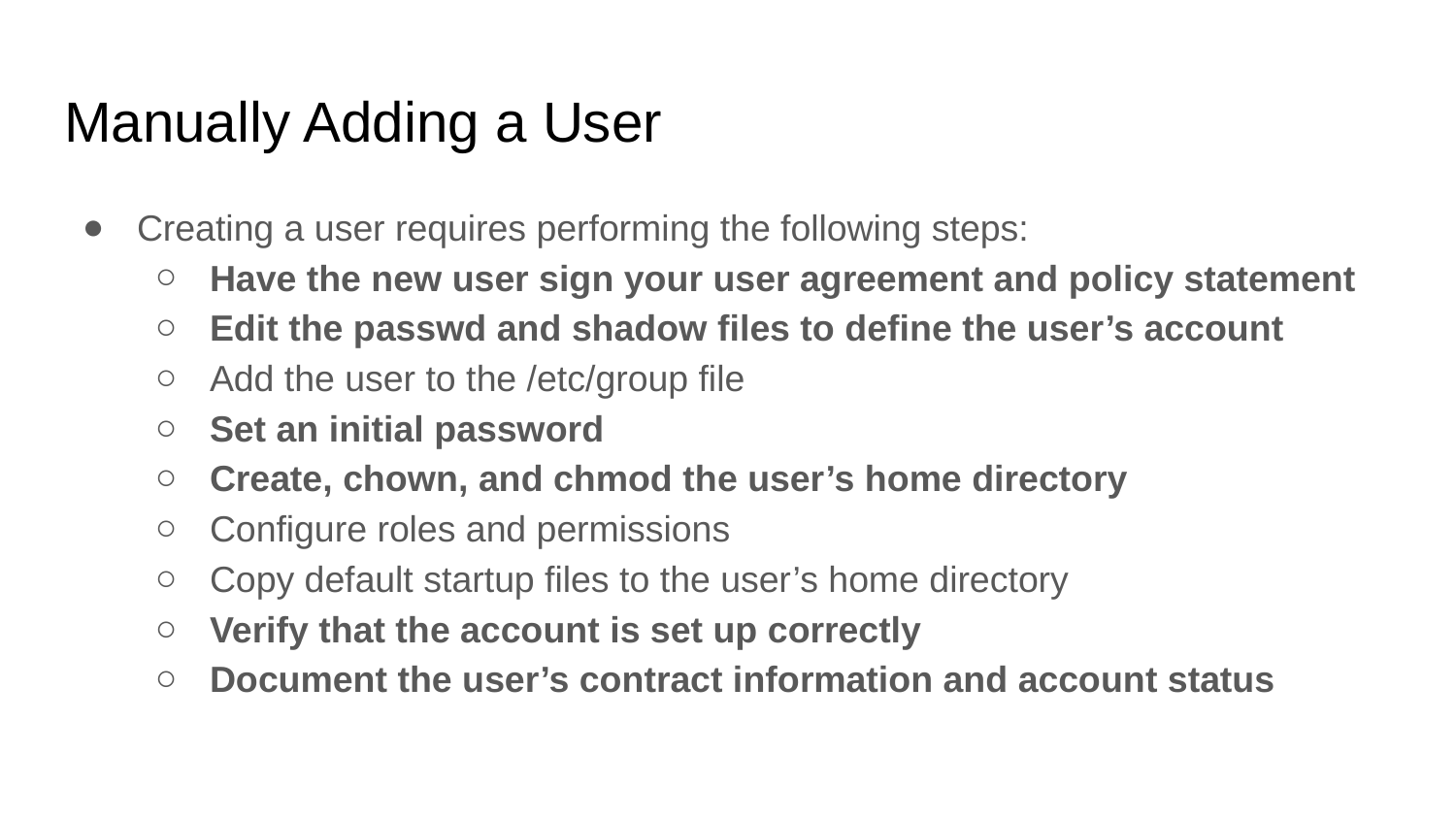

# Manually Adding a User
Creating a user requires performing the following steps:
Have the new user sign your user agreement and policy statement
Edit the passwd and shadow files to define the user’s account
Add the user to the /etc/group file
Set an initial password
Create, chown, and chmod the user’s home directory
Configure roles and permissions
Copy default startup files to the user’s home directory
Verify that the account is set up correctly
Document the user’s contract information and account status